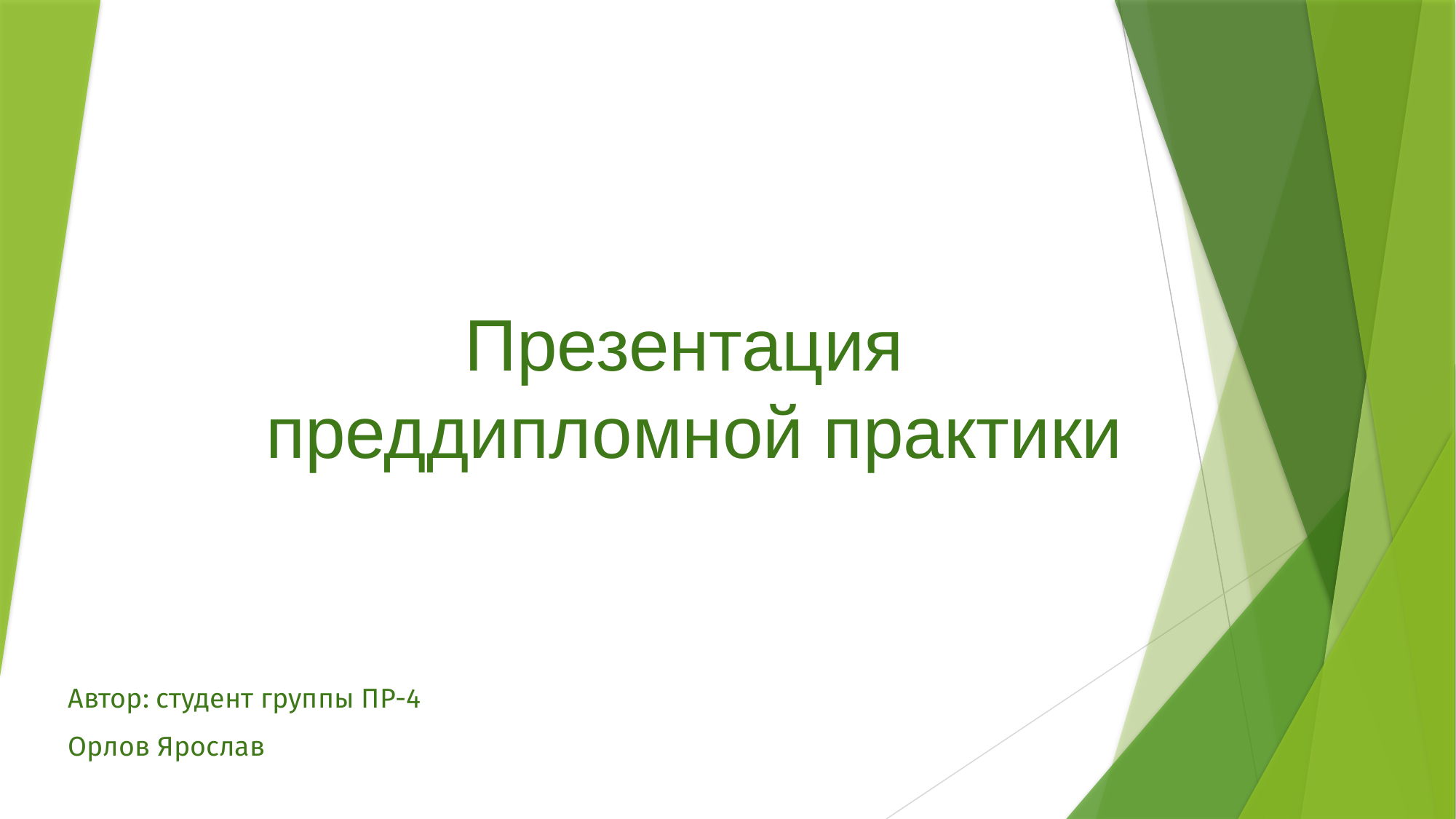

Презентация
преддипломной практики
Автор: студент группы ПР-4
Орлов Ярослав